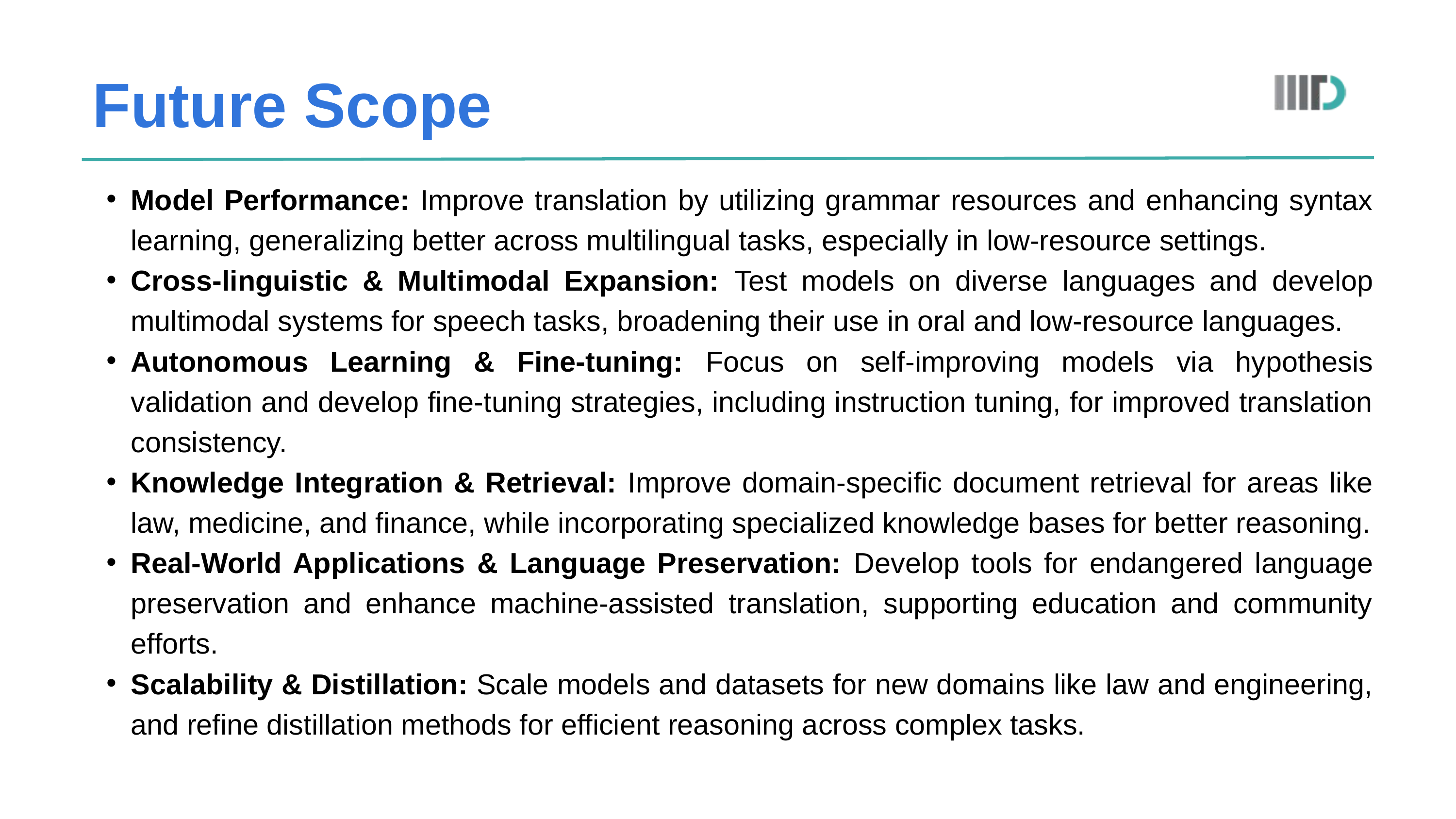

Future Scope

Model Performance: Improve translation by utilizing grammar resources and enhancing syntax learning, generalizing better across multilingual tasks, especially in low-resource settings.
Cross-linguistic & Multimodal Expansion: Test models on diverse languages and develop multimodal systems for speech tasks, broadening their use in oral and low-resource languages.
Autonomous Learning & Fine-tuning: Focus on self-improving models via hypothesis validation and develop fine-tuning strategies, including instruction tuning, for improved translation consistency.
Knowledge Integration & Retrieval: Improve domain-specific document retrieval for areas like law, medicine, and finance, while incorporating specialized knowledge bases for better reasoning.
Real-World Applications & Language Preservation: Develop tools for endangered language preservation and enhance machine-assisted translation, supporting education and community efforts.
Scalability & Distillation: Scale models and datasets for new domains like law and engineering, and refine distillation methods for efficient reasoning across complex tasks.